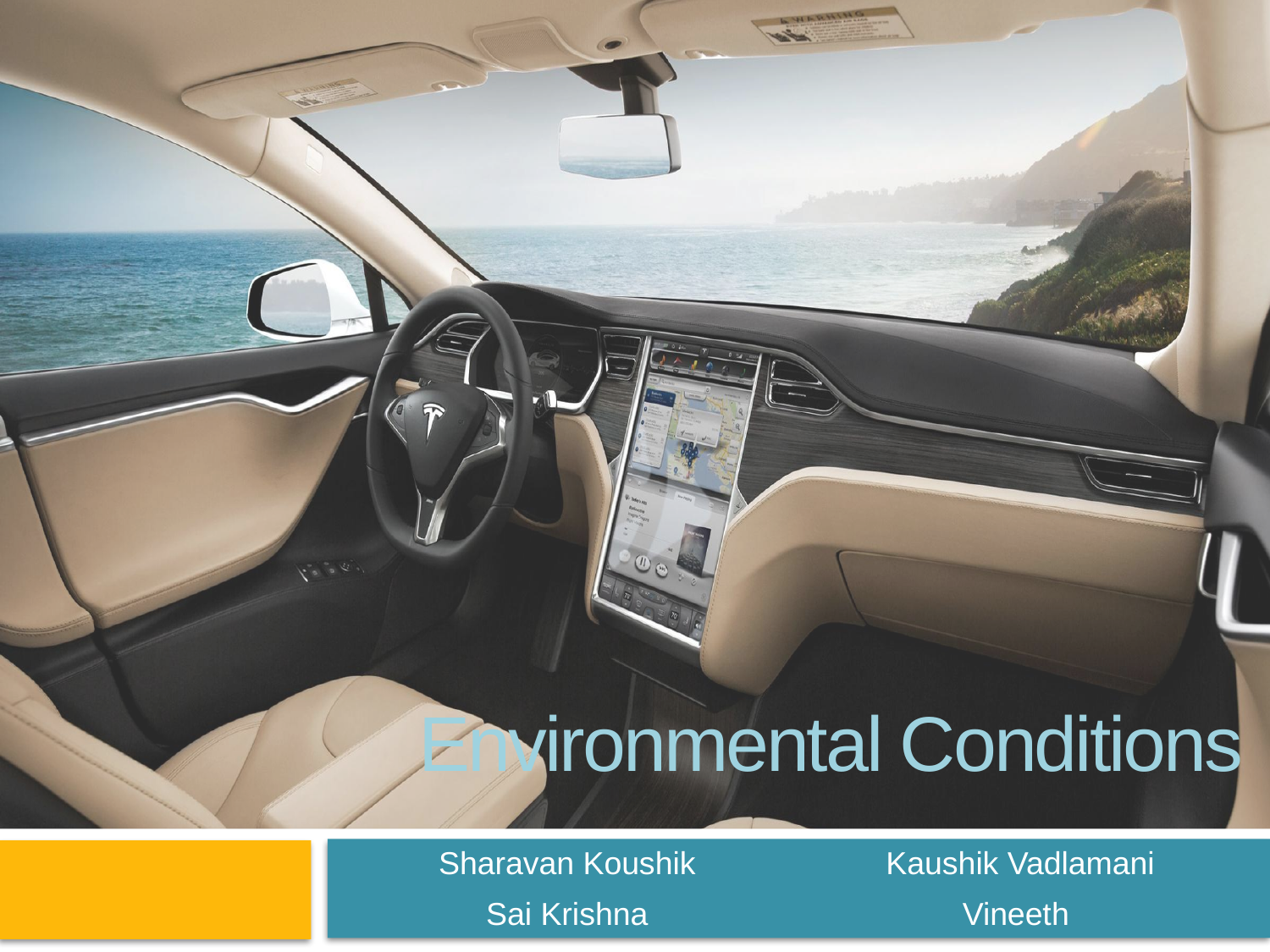

# Environmental Conditions

Sharavan Koushik
Sai Krishna

Kaushik Vadlamani
Vineeth